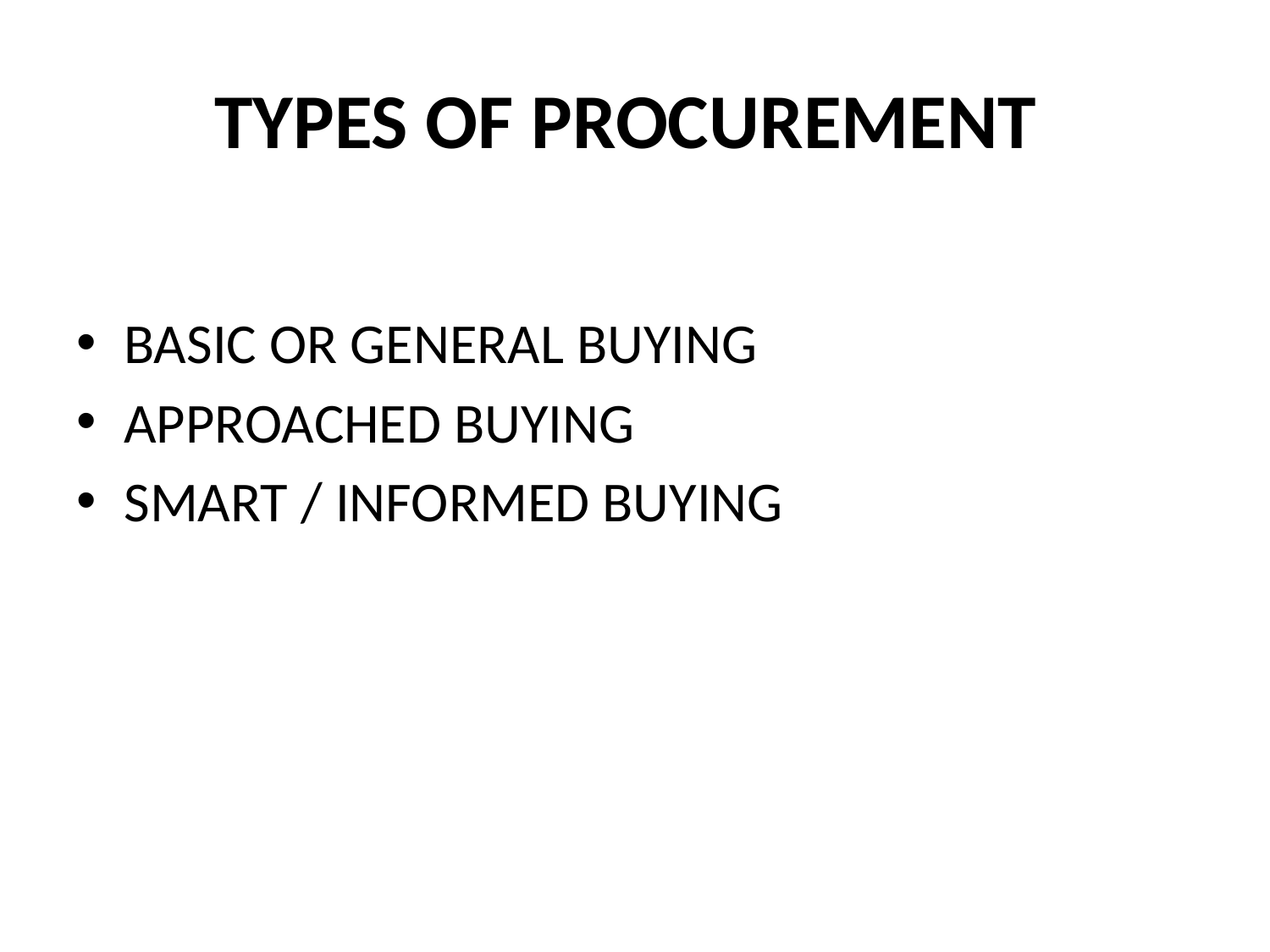

# TYPES OF PROCUREMENT

BASIC OR GENERAL BUYING
APPROACHED BUYING
SMART / INFORMED BUYING